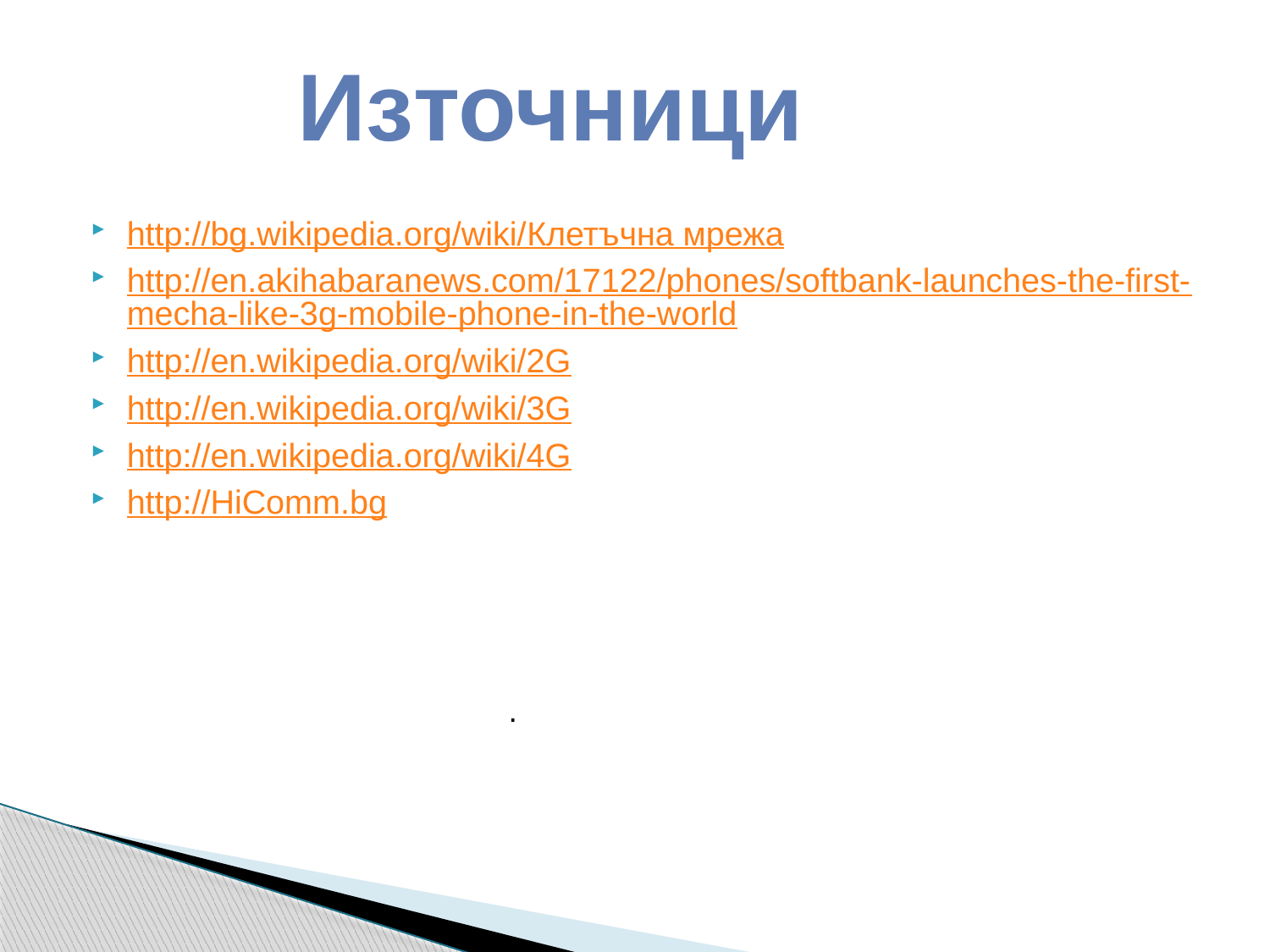

Източници
http://bg.wikipedia.org/wiki/Клетъчна мрежа
http://en.akihabaranews.com/17122/phones/softbank-launches-the-first-mecha-like-3g-mobile-phone-in-the-world
http://en.wikipedia.org/wiki/2G
http://en.wikipedia.org/wiki/3G
http://en.wikipedia.org/wiki/4G
http://HiComm.bg

.